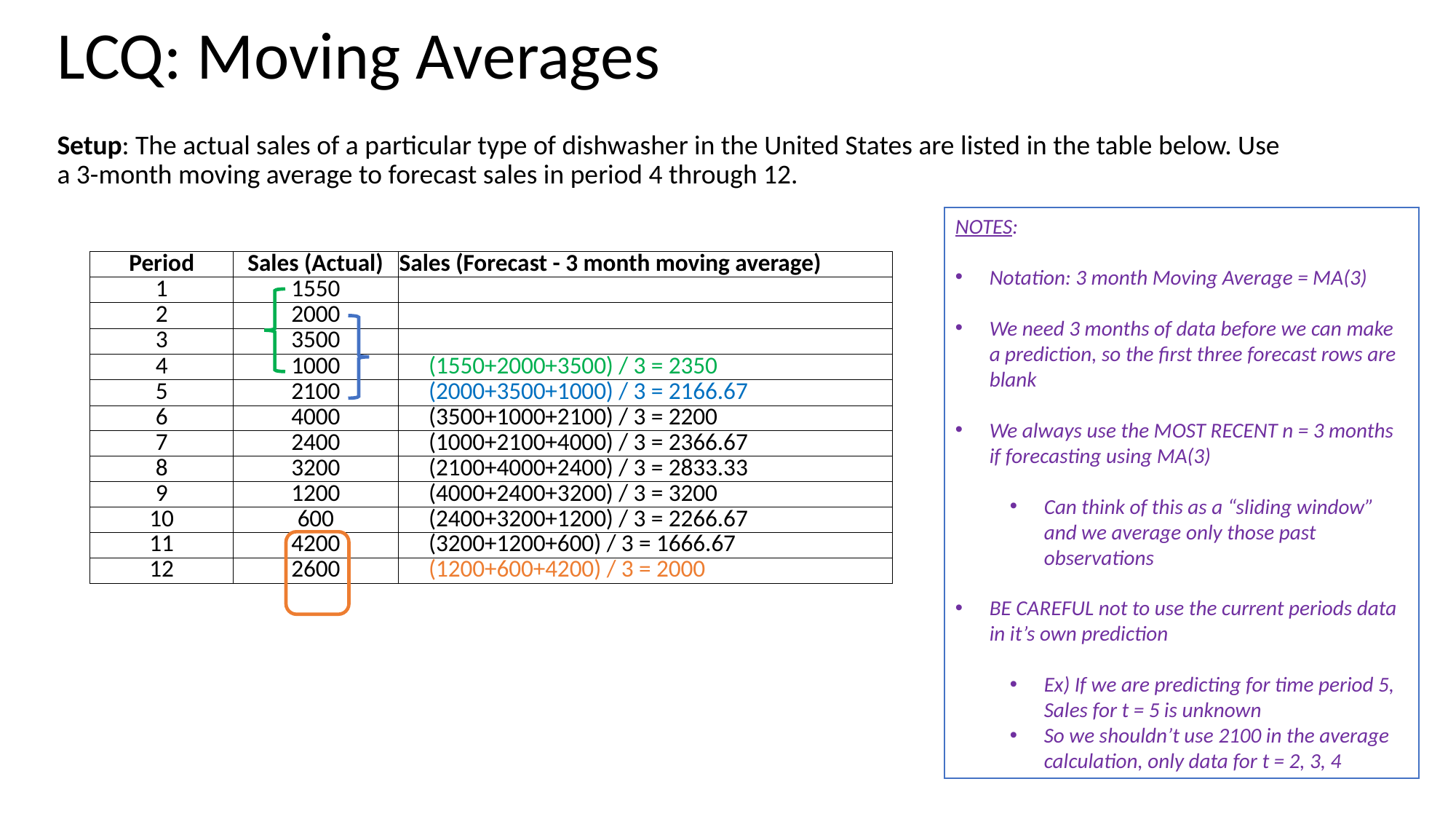

# LCQ: Moving Averages
Setup: The actual sales of a particular type of dishwasher in the United States are listed in the table below. Use a 3-month moving average to forecast sales in period 4 through 12.

NOTES:

Notation: 3 month Moving Average = MA(3)

We need 3 months of data before we can make a prediction, so the first three forecast rows are blank

We always use the MOST RECENT n = 3 months if forecasting using MA(3)

Can think of this as a “sliding window” and we average only those past observations

BE CAREFUL not to use the current periods data in it’s own prediction

Ex) If we are predicting for time period 5, Sales for t = 5 is unknown
So we shouldn’t use 2100 in the average calculation, only data for t = 2, 3, 4
| Period | Sales (Actual) | Sales (Forecast - 3 month moving average) |
| --- | --- | --- |
| 1 | 1550 |  |
| 2 | 2000 |  |
| 3 | 3500 |  |
| 4 | 1000 | (1550+2000+3500) / 3 = 2350 |
| 5 | 2100 | (2000+3500+1000) / 3 = 2166.67 |
| 6 | 4000 | (3500+1000+2100) / 3 = 2200 |
| 7 | 2400 | (1000+2100+4000) / 3 = 2366.67 |
| 8 | 3200 | (2100+4000+2400) / 3 = 2833.33 |
| 9 | 1200 | (4000+2400+3200) / 3 = 3200 |
| 10 | 600 | (2400+3200+1200) / 3 = 2266.67 |
| 11 | 4200 | (3200+1200+600) / 3 = 1666.67 |
| 12 | 2600 | (1200+600+4200) / 3 = 2000 |